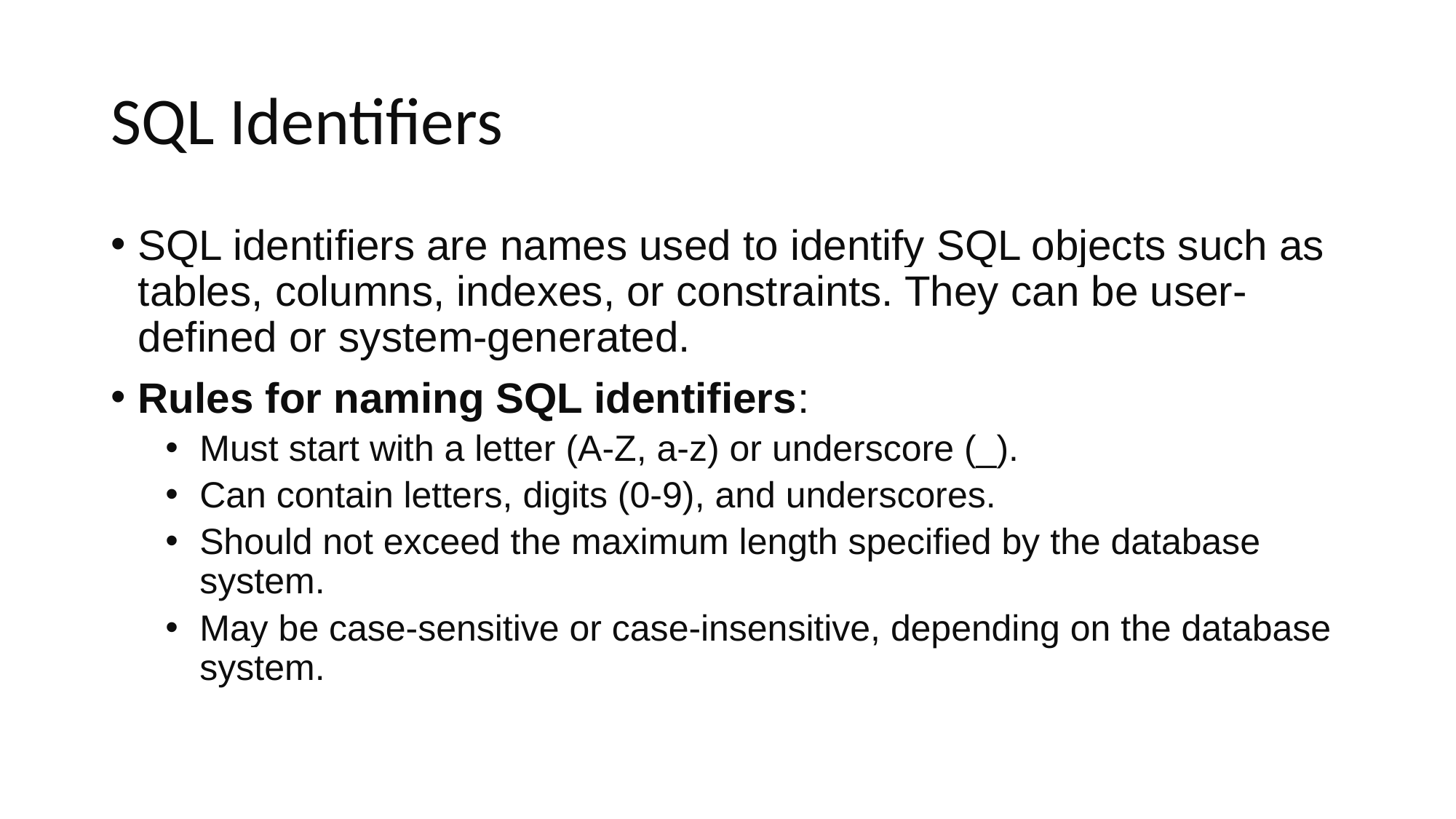

# SQL Identifiers
SQL identifiers are names used to identify SQL objects such as tables, columns, indexes, or constraints. They can be user-defined or system-generated.
Rules for naming SQL identifiers:
Must start with a letter (A-Z, a-z) or underscore (_).
Can contain letters, digits (0-9), and underscores.
Should not exceed the maximum length specified by the database system.
May be case-sensitive or case-insensitive, depending on the database system.